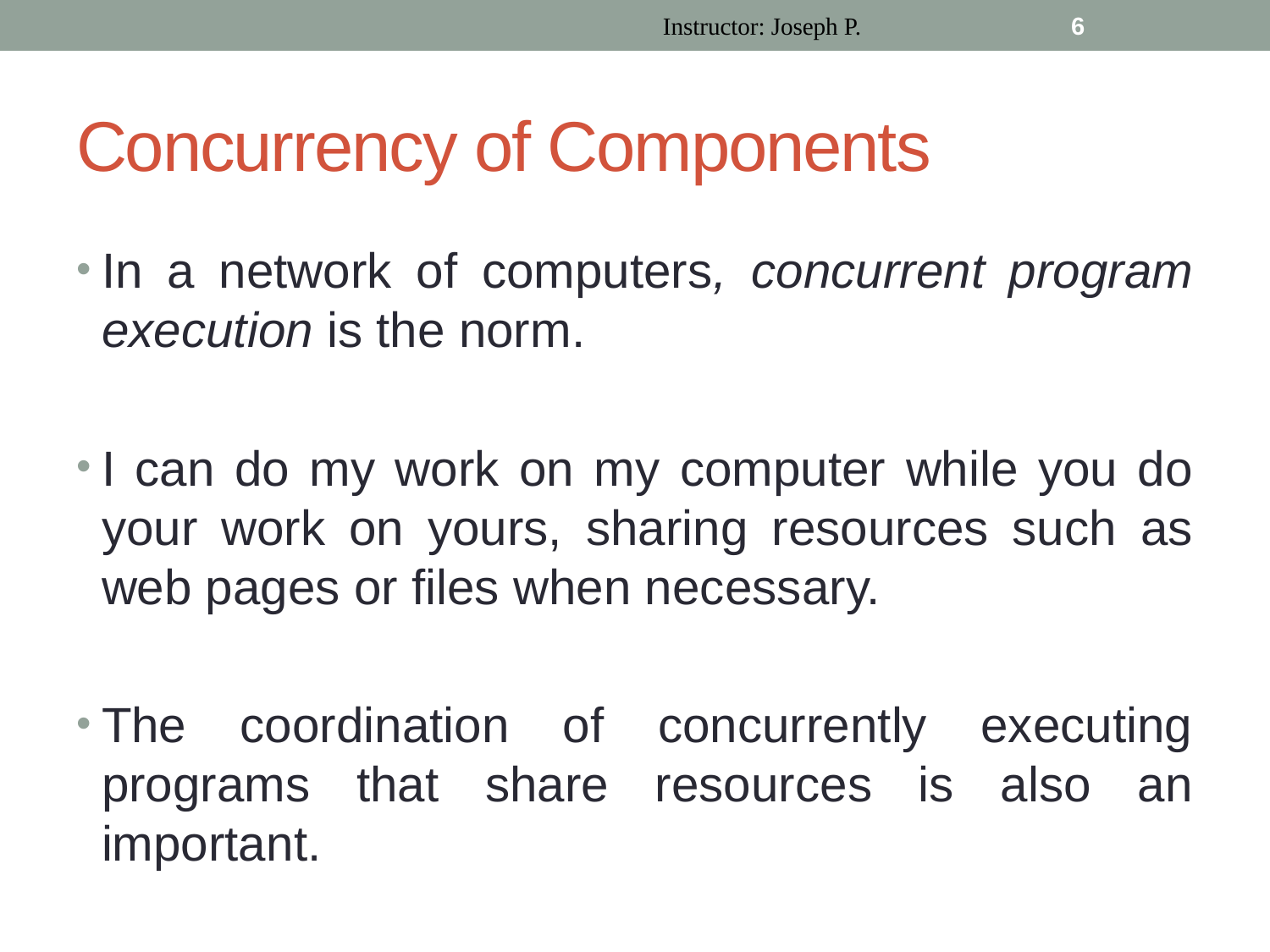

Instructor: Joseph P.
6
# Concurrency of Components
In a network of computers, concurrent program execution is the norm.

I can do my work on my computer while you do your work on yours, sharing resources such as web pages or files when necessary.

The coordination of concurrently executing programs that share resources is also an important.